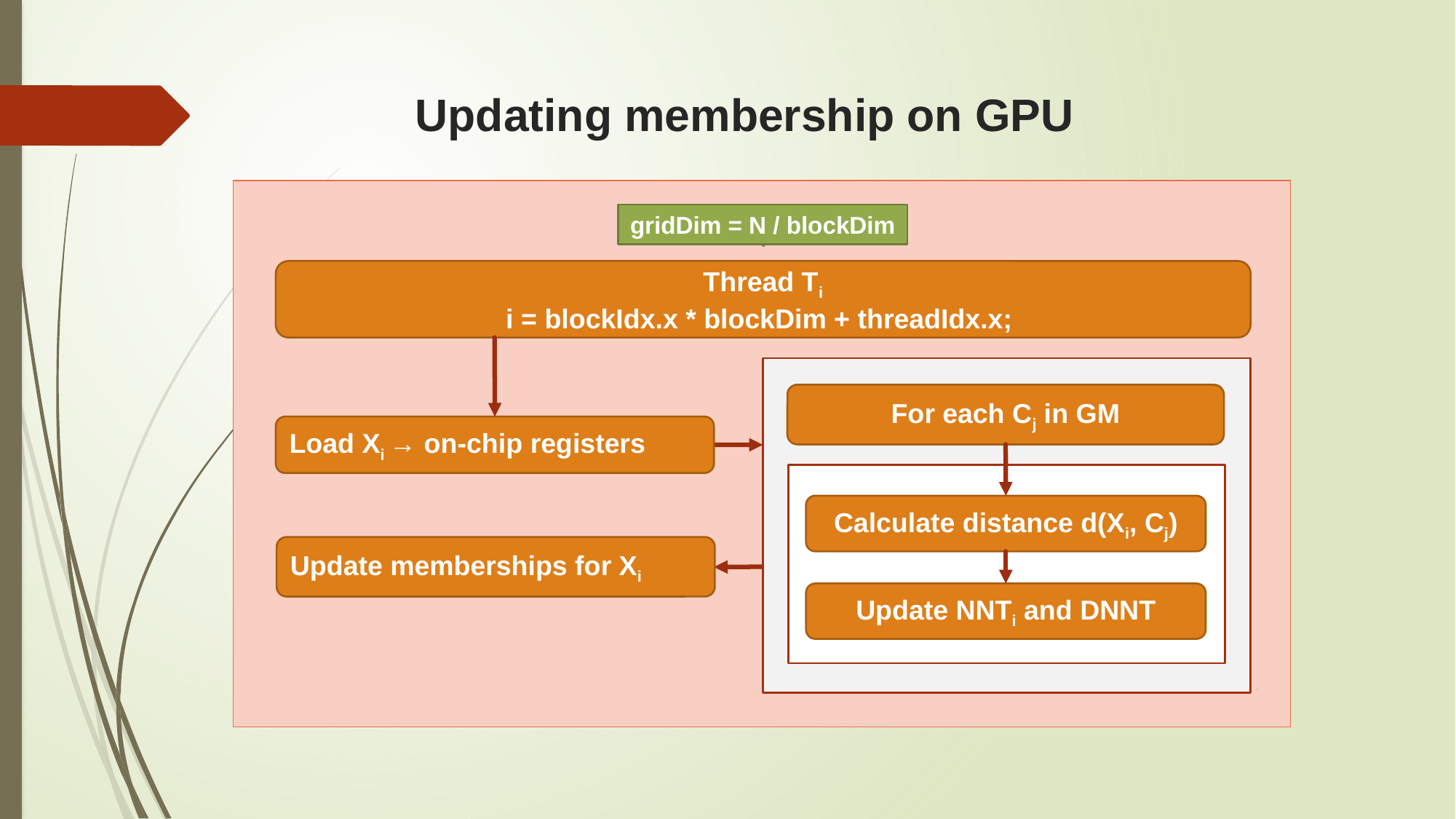

# Updating membership on GPU

gridDim = N / blockDim
Thread Ti
i = blockIdx.x * blockDim + threadIdx.x;

For each Cj in GM
Load Xi → on-chip registers

Calculate distance d(Xi, Cj)
Update memberships for Xi
Update NNTi and DNNT